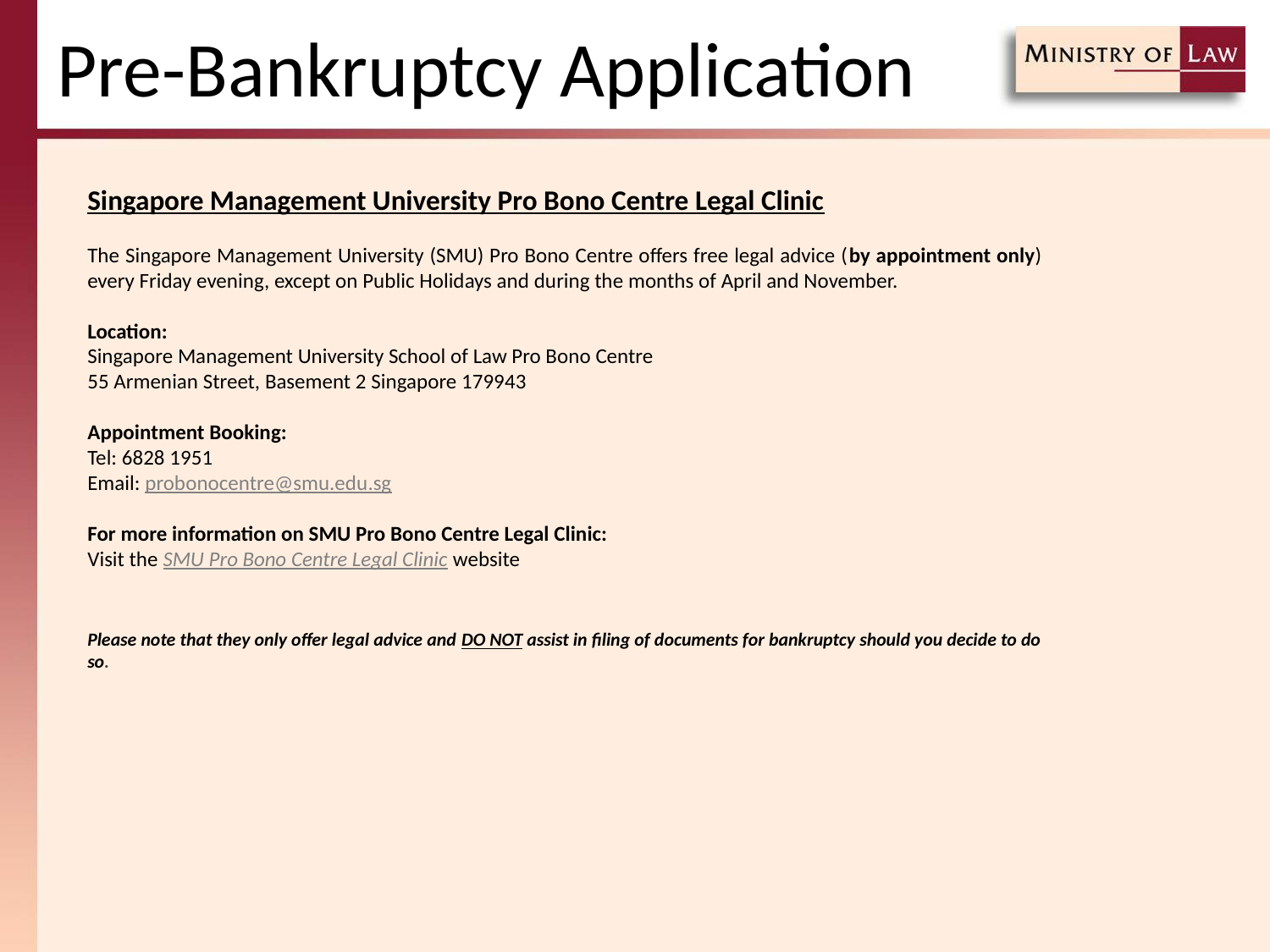

Pre-Bankruptcy Application
Singapore Management University Pro Bono Centre Legal Clinic

The Singapore Management University (SMU) Pro Bono Centre offers free legal advice (by appointment only) every Friday evening, except on Public Holidays and during the months of April and November.

Location:
Singapore Management University School of Law Pro Bono Centre
55 Armenian Street, Basement 2 Singapore 179943

Appointment Booking:
Tel: 6828 1951
Email: probonocentre@smu.edu.sg

For more information on SMU Pro Bono Centre Legal Clinic:
Visit the SMU Pro Bono Centre Legal Clinic website

Please note that they only offer legal advice and DO NOT assist in filing of documents for bankruptcy should you decide to do so.